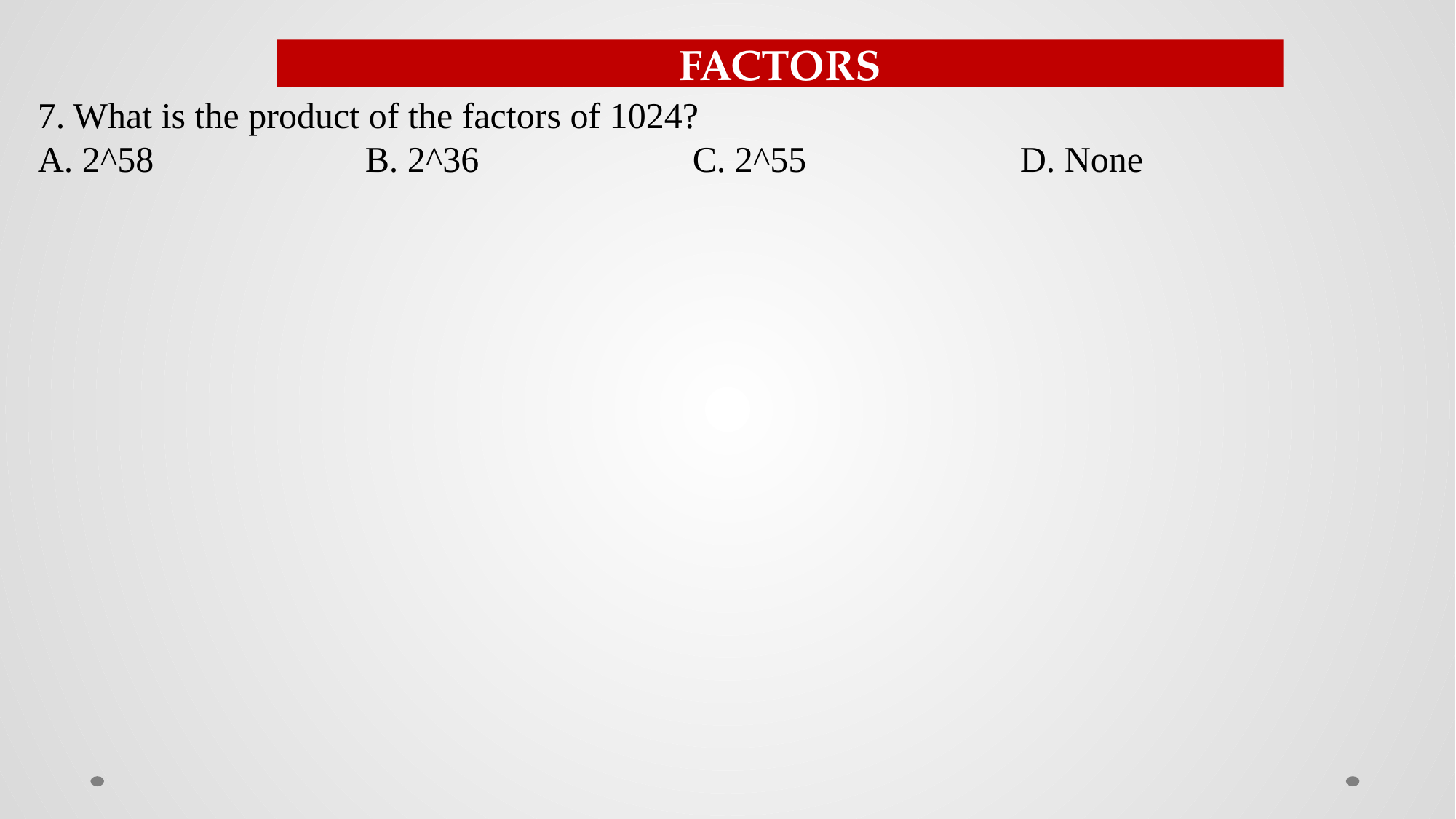

FACTORS
7. What is the product of the factors of 1024?
A. 2^58		B. 2^36		C. 2^55		D. None